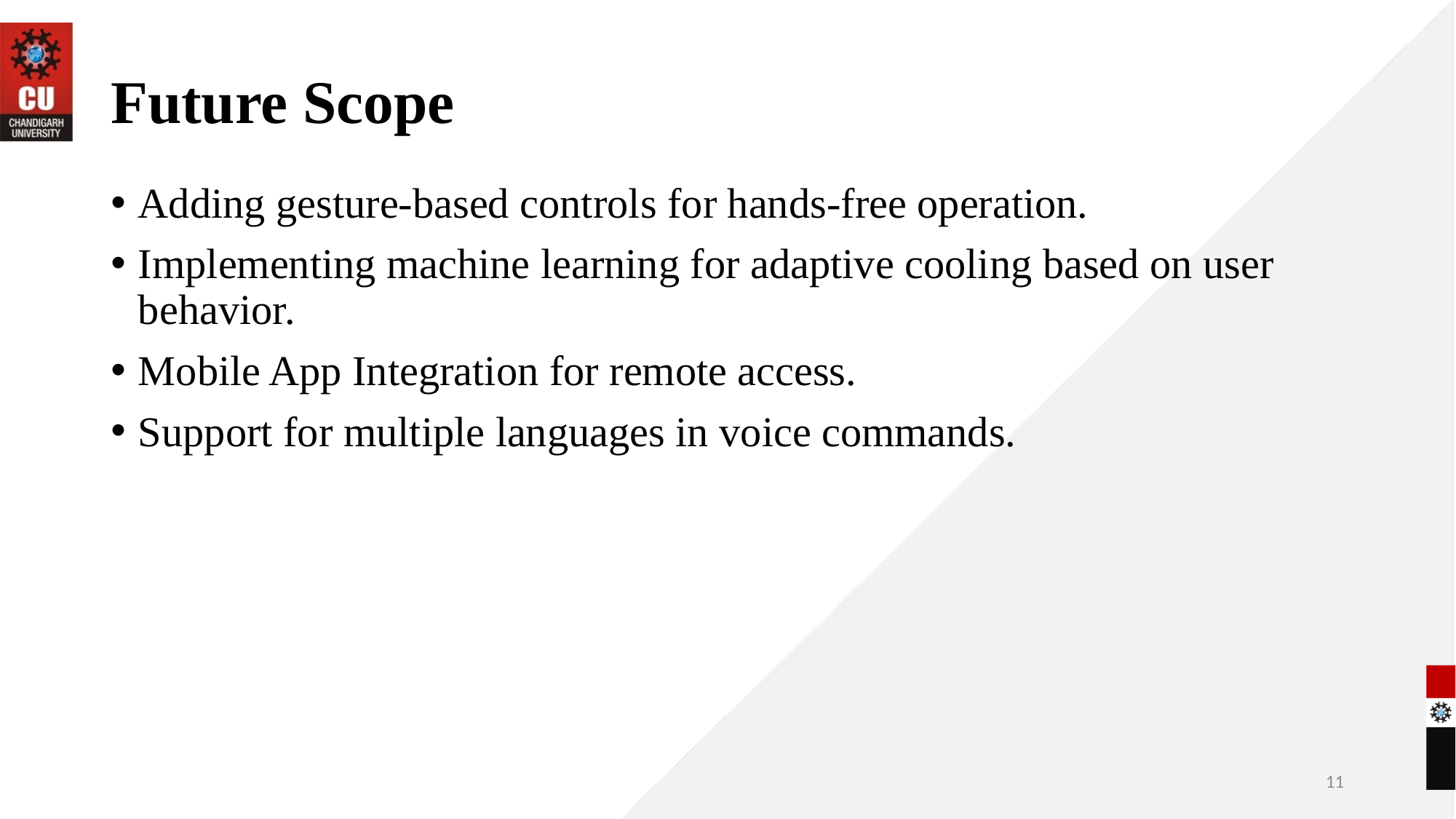

# Future Scope
Adding gesture-based controls for hands-free operation.
Implementing machine learning for adaptive cooling based on user behavior.
Mobile App Integration for remote access.
Support for multiple languages in voice commands.

11